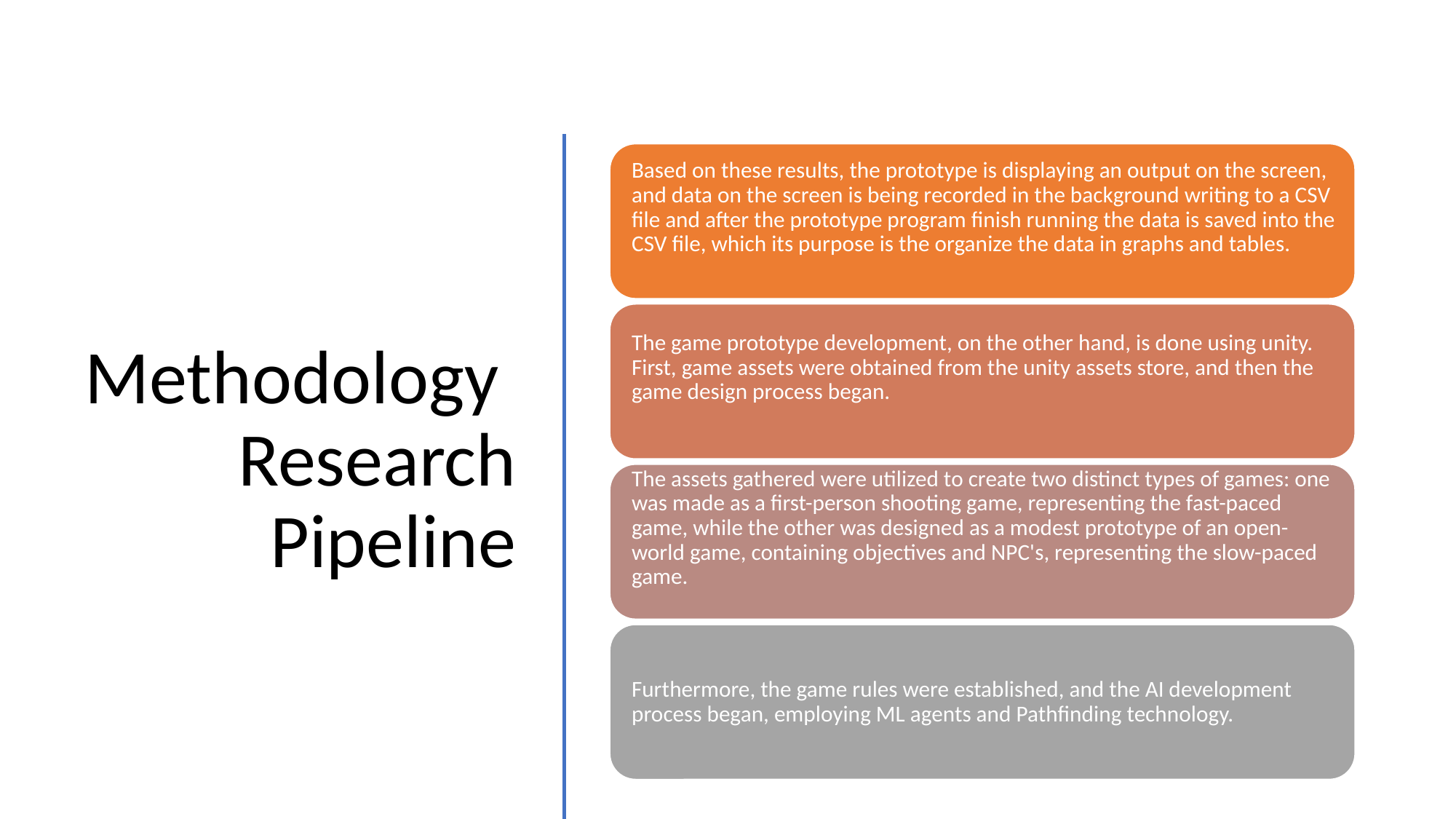

# Methodology  Research Pipeline
Based on these results, the prototype is displaying an output on the screen, and data on the screen is being recorded in the background writing to a CSV file and after the prototype program finish running the data is saved into the CSV file, which its purpose is the organize the data in graphs and tables.
The game prototype development, on the other hand, is done using unity. First, game assets were obtained from the unity assets store, and then the game design process began.
The assets gathered were utilized to create two distinct types of games: one was made as a first-person shooting game, representing the fast-paced game, while the other was designed as a modest prototype of an open-world game, containing objectives and NPC's, representing the slow-paced game.
Furthermore, the game rules were established, and the AI development process began, employing ML agents and Pathfinding technology.